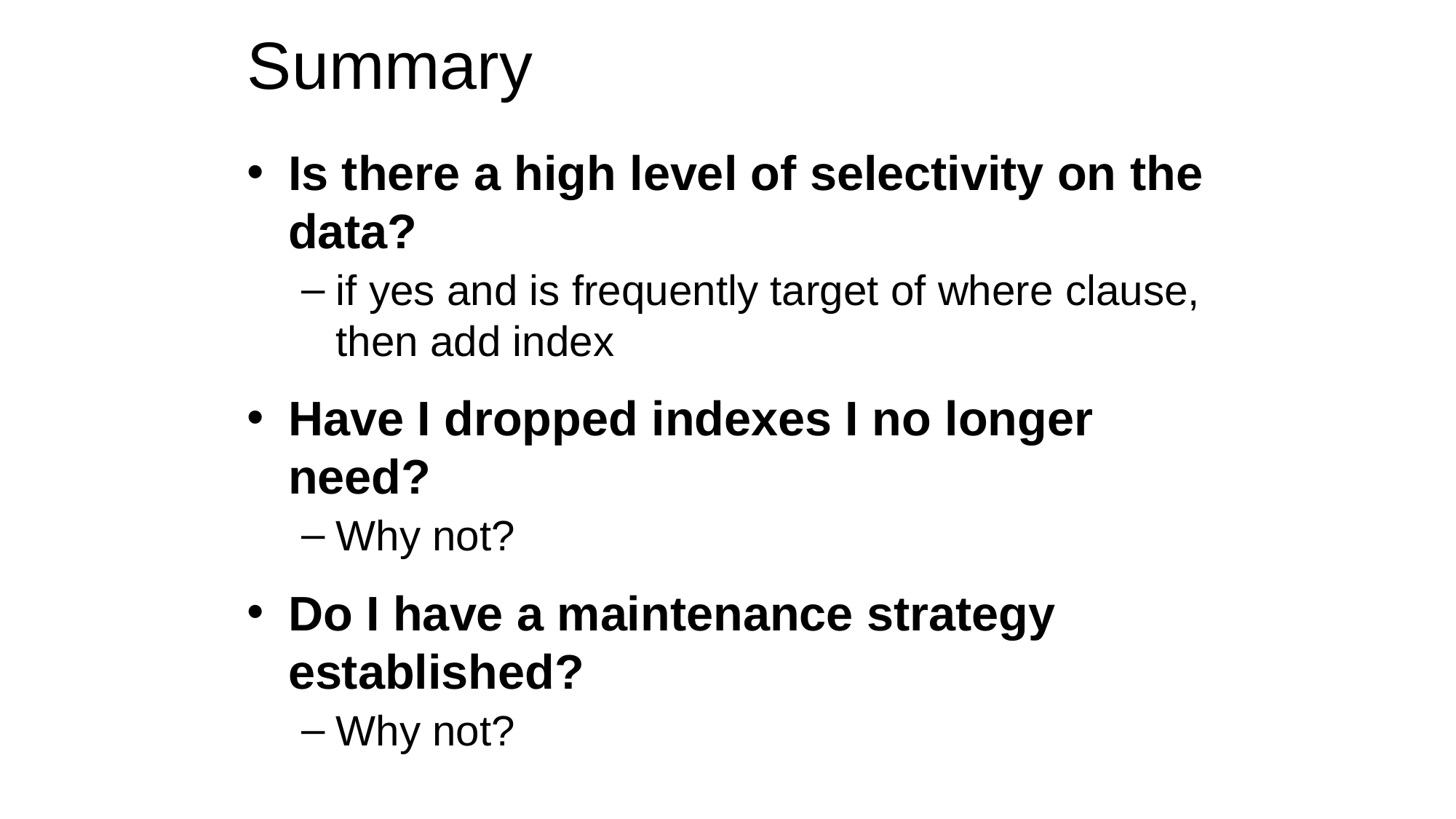

# Summary
Is there a high level of selectivity on the data?
if yes and is frequently target of where clause, then add index
Have I dropped indexes I no longer need?
Why not?
Do I have a maintenance strategy established?
Why not?